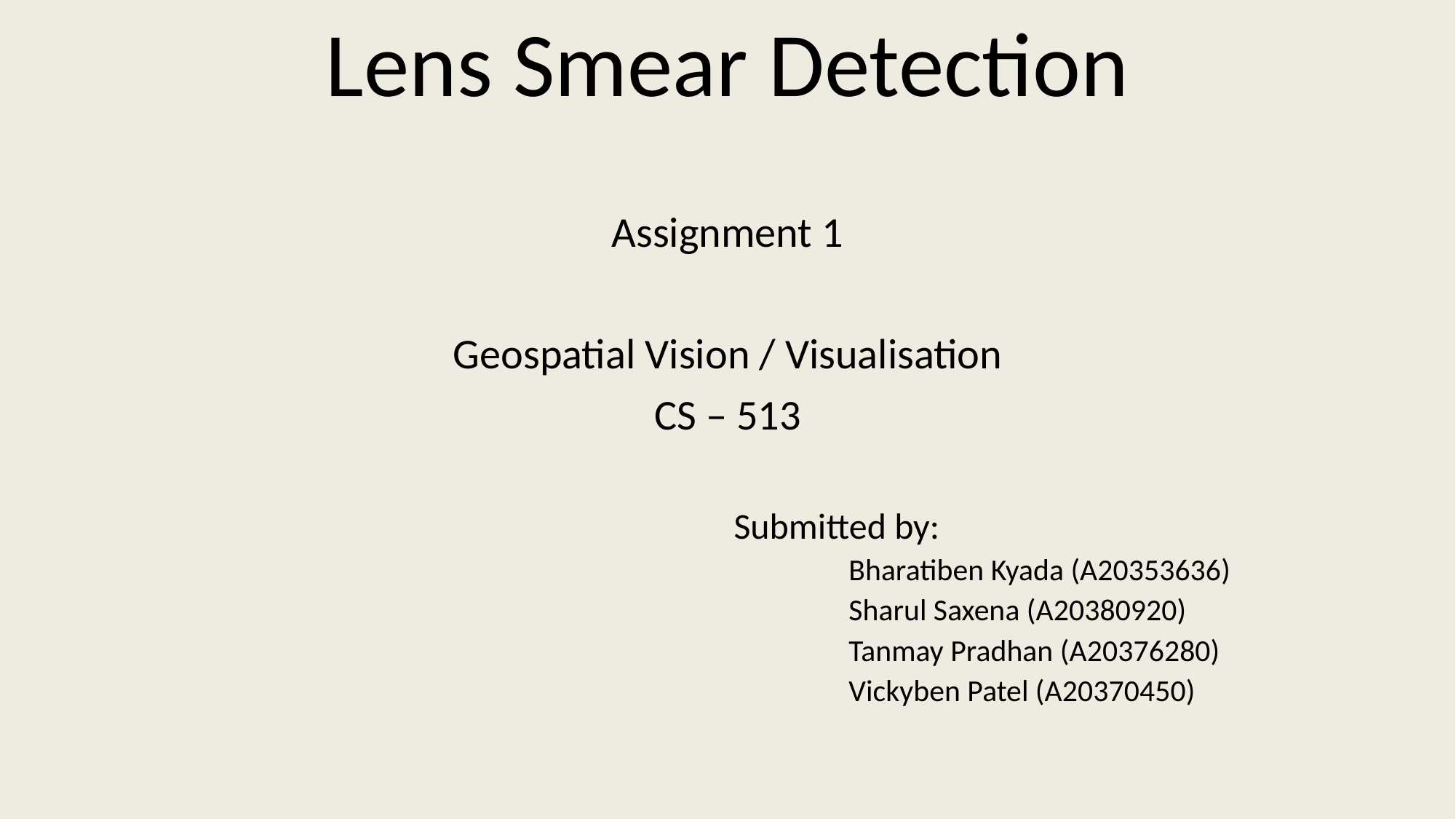

# Lens Smear Detection
Assignment 1

Geospatial Vision / Visualisation
CS – 513

Submitted by:
                                                                                       Bharatiben Kyada (A20353636)
                                                                                       Sharul Saxena (A20380920)
                                                                                       Tanmay Pradhan (A20376280)
                                                                                       Vickyben Patel (A20370450)